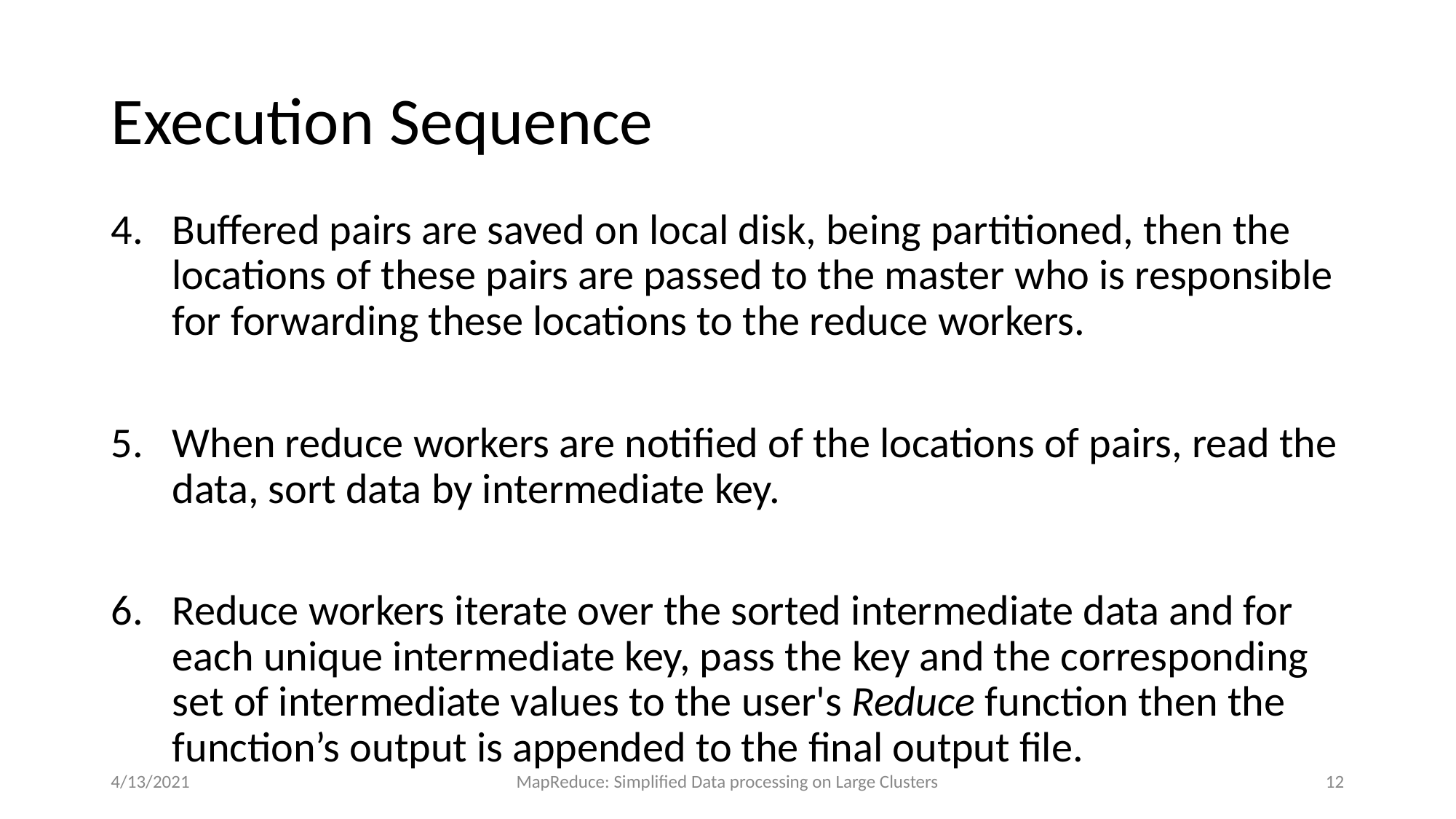

# Execution Sequence
Buffered pairs are saved on local disk, being partitioned, then the      locations of these pairs are passed to the master who is responsible for forwarding these locations to the reduce workers.

When reduce workers are notified of the locations of pairs, read the data, sort data by intermediate key.

Reduce workers iterate over the sorted intermediate data and for each unique intermediate key, pass the key and the corresponding set of intermediate values to the user's Reduce function then the function’s output is appended to the final output file.

4/13/2021
MapReduce: Simplified Data processing on Large Clusters
12